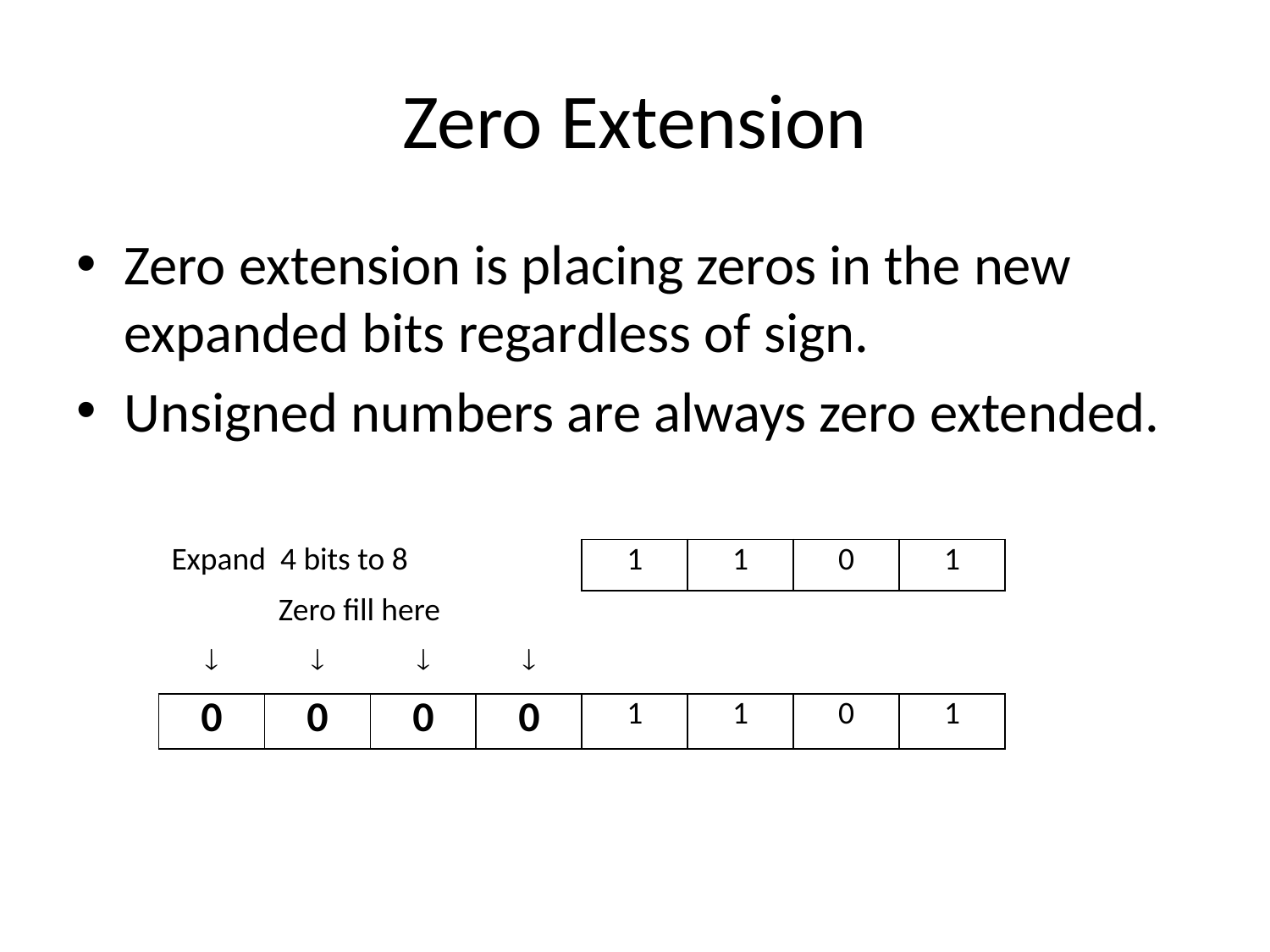

# Zero Extension
Zero extension is placing zeros in the new expanded bits regardless of sign.
Unsigned numbers are always zero extended.

| Expand 4 bits to 8 |  |  |  | 1 | 1 | 0 | 1 |
| --- | --- | --- | --- | --- | --- | --- | --- |
| Zero fill here |  |  |  |  |  |  |  |
| ↓ | ↓ | ↓ | ↓ |  |  |  |  |
| 0 | 0 | 0 | 0 | 1 | 1 | 0 | 1 |